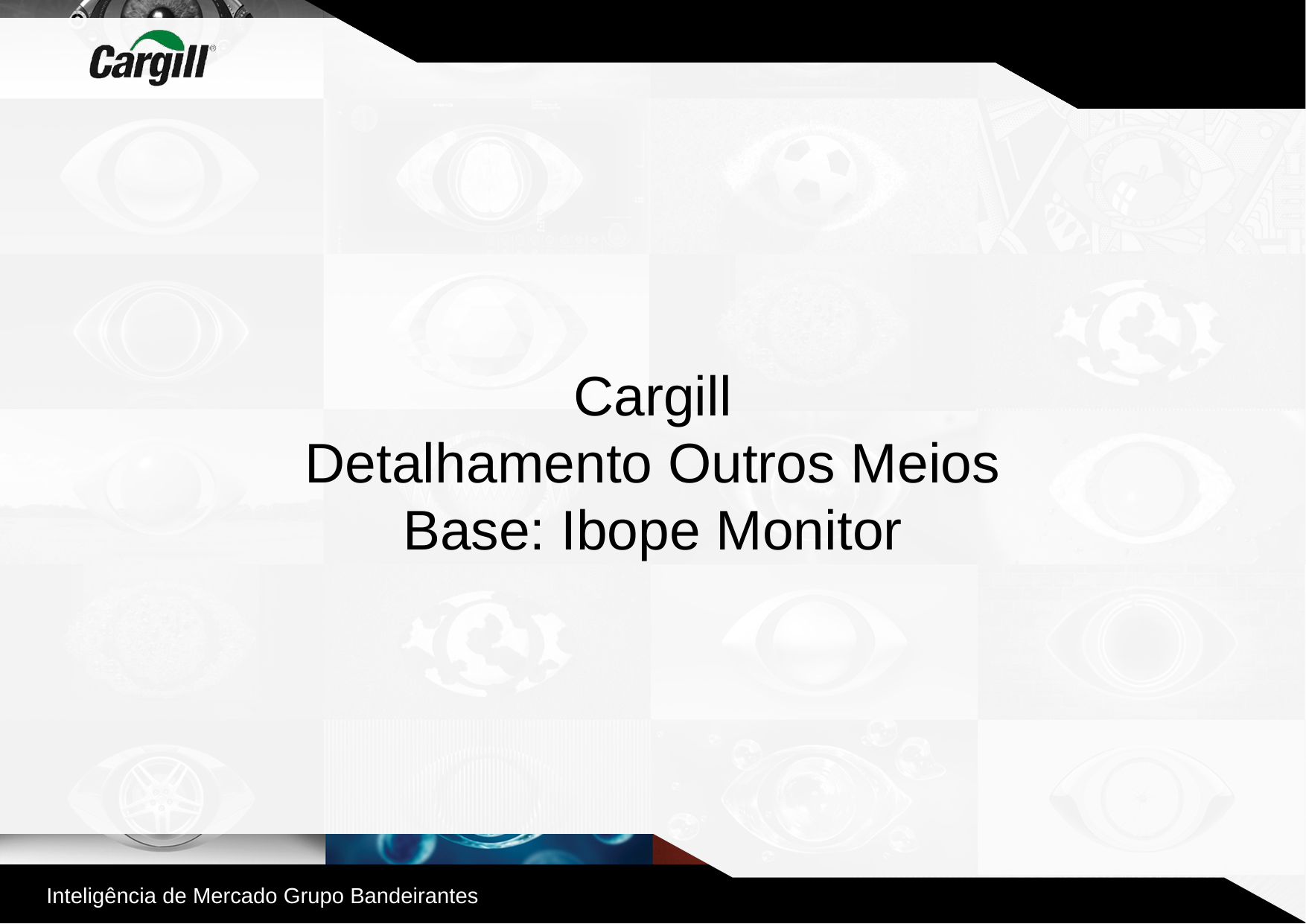

Cargill
Detalhamento Outros Meios
Base: Ibope Monitor